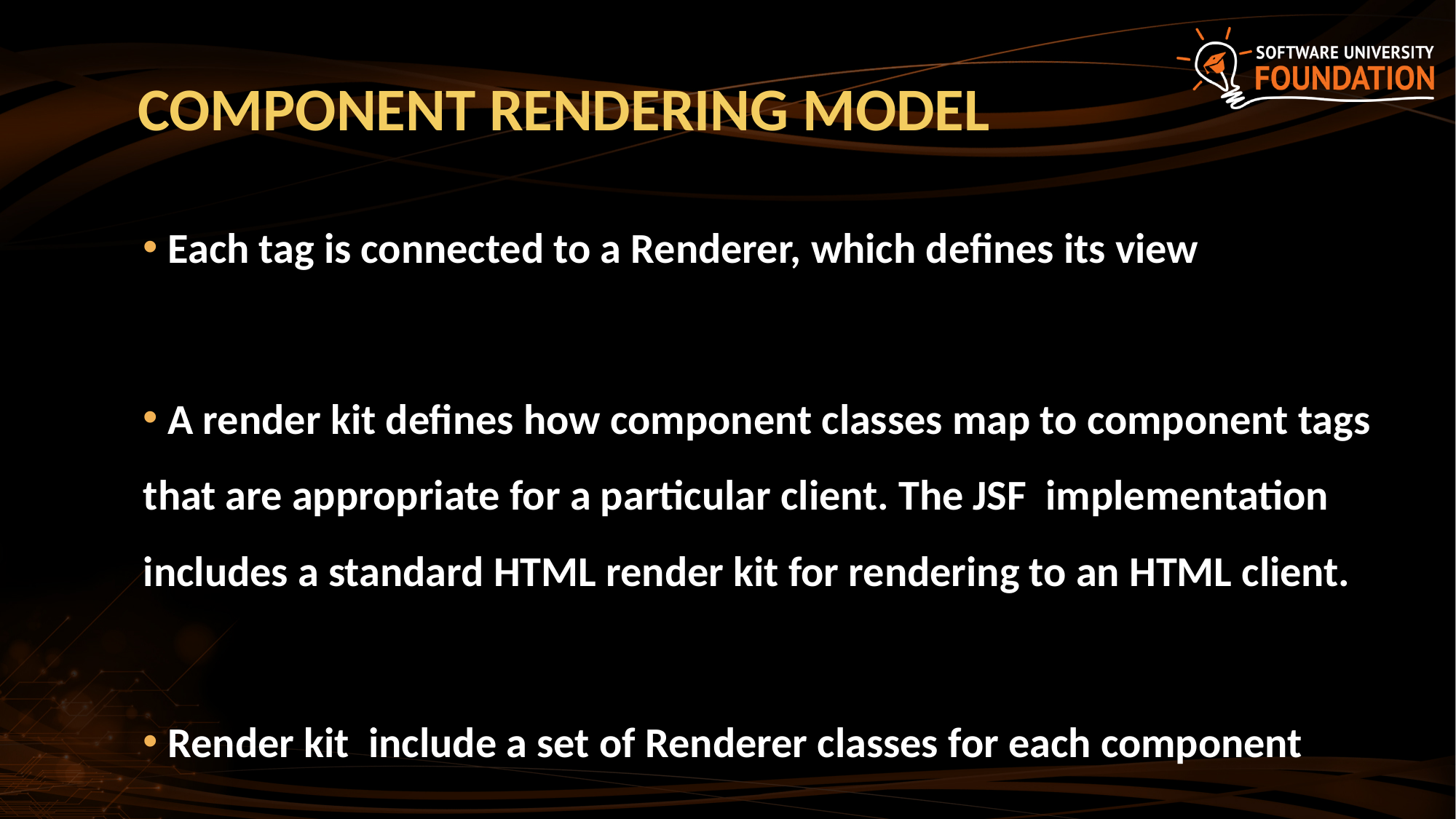

# Component rendering model
 Each tag is connected to a Renderer, which defines its view

 A render kit defines how component classes map to component tags that are appropriate for a particular client. The JSF  implementation includes a standard HTML render kit for rendering to an HTML client.

 Render kit  include a set of Renderer classes for each component